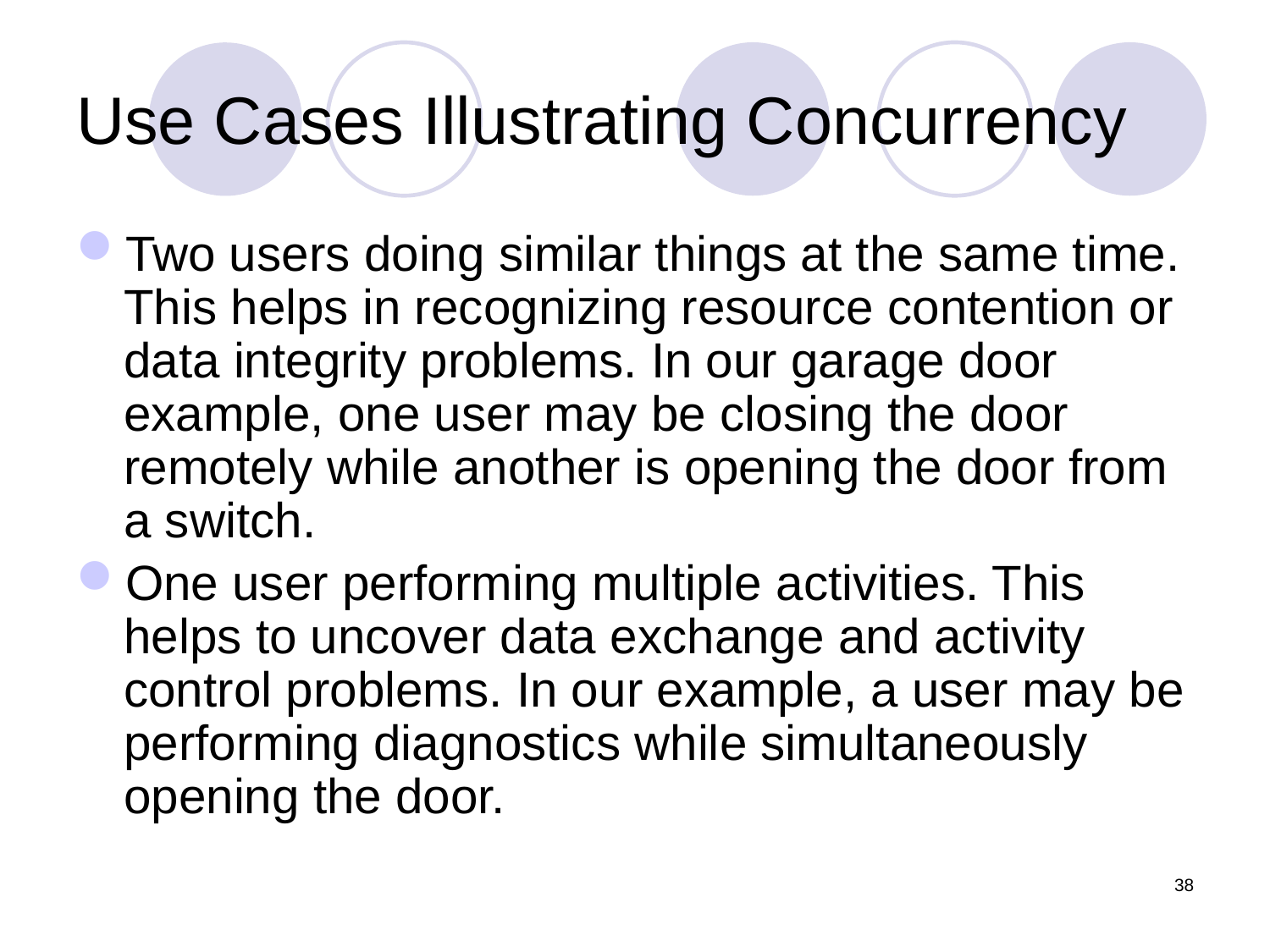

# Use Cases Illustrating Concurrency
Two users doing similar things at the same time. This helps in recognizing resource contention or data integrity problems. In our garage door example, one user may be closing the door remotely while another is opening the door from a switch.
One user performing multiple activities. This helps to uncover data exchange and activity control problems. In our example, a user may be performing diagnostics while simultaneously opening the door.
38